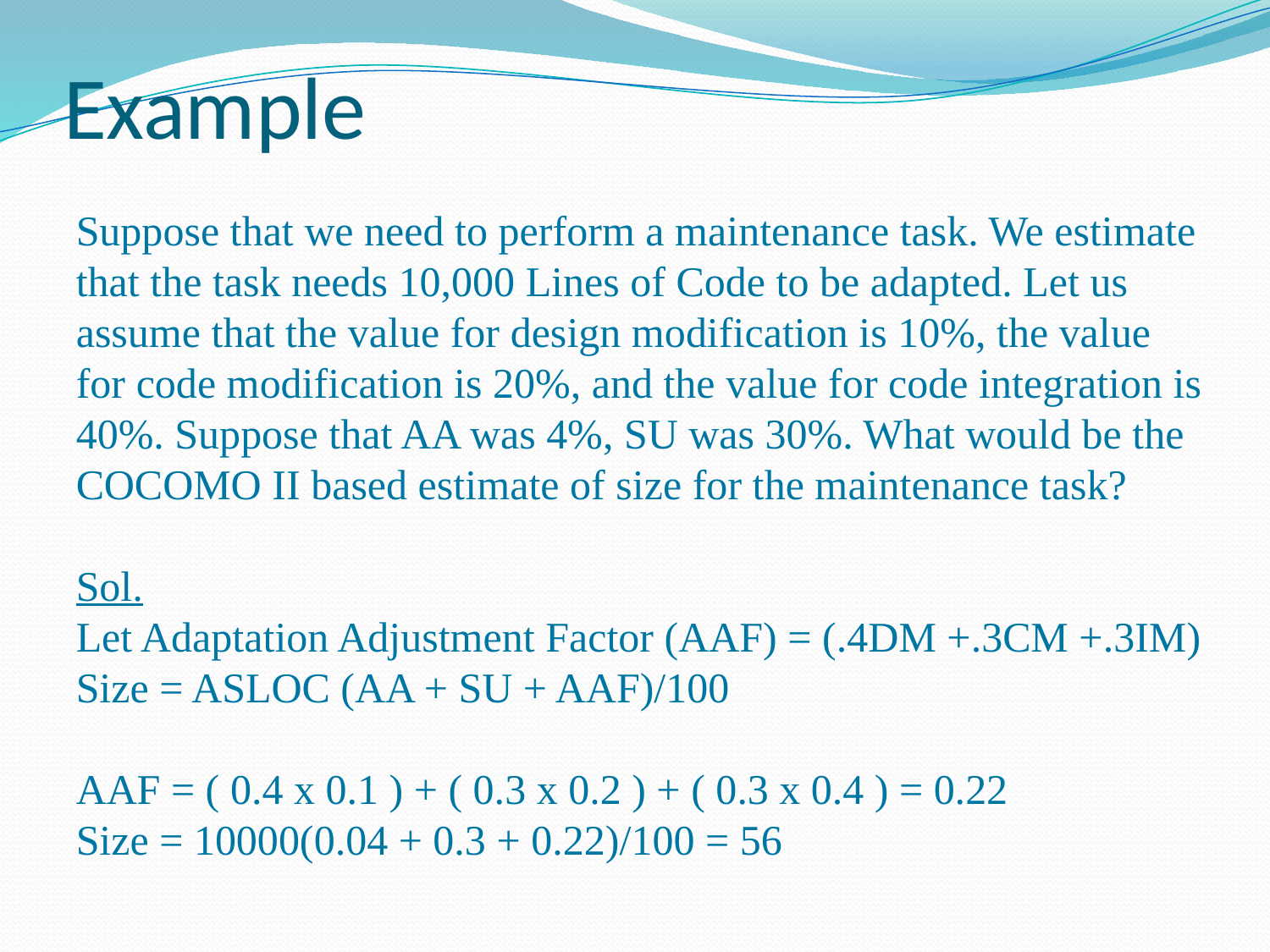

# Example
Suppose that we need to perform a maintenance task. We estimate that the task needs 10,000 Lines of Code to be adapted. Let us assume that the value for design modification is 10%, the value for code modification is 20%, and the value for code integration is 40%. Suppose that AA was 4%, SU was 30%. What would be the COCOMO II based estimate of size for the maintenance task?

Sol.
Let Adaptation Adjustment Factor (AAF) = (.4DM +.3CM +.3IM)
Size = ASLOC (AA + SU + AAF)/100

AAF = ( 0.4 x 0.1 ) + ( 0.3 x 0.2 ) + ( 0.3 x 0.4 ) = 0.22
Size = 10000(0.04 + 0.3 + 0.22)/100 = 56